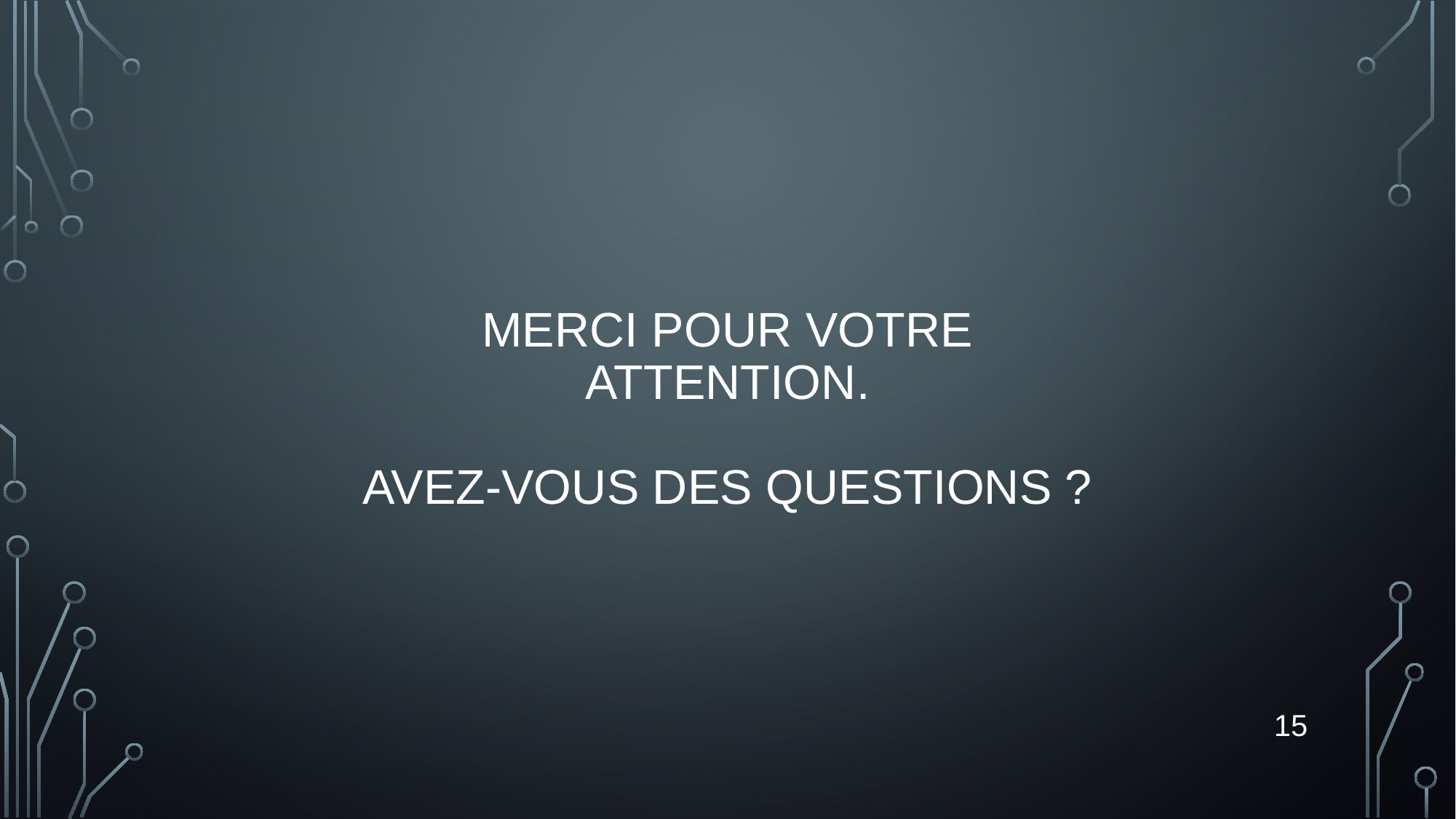

# Merci pour votre attention. Avez-vous des questions ?
15